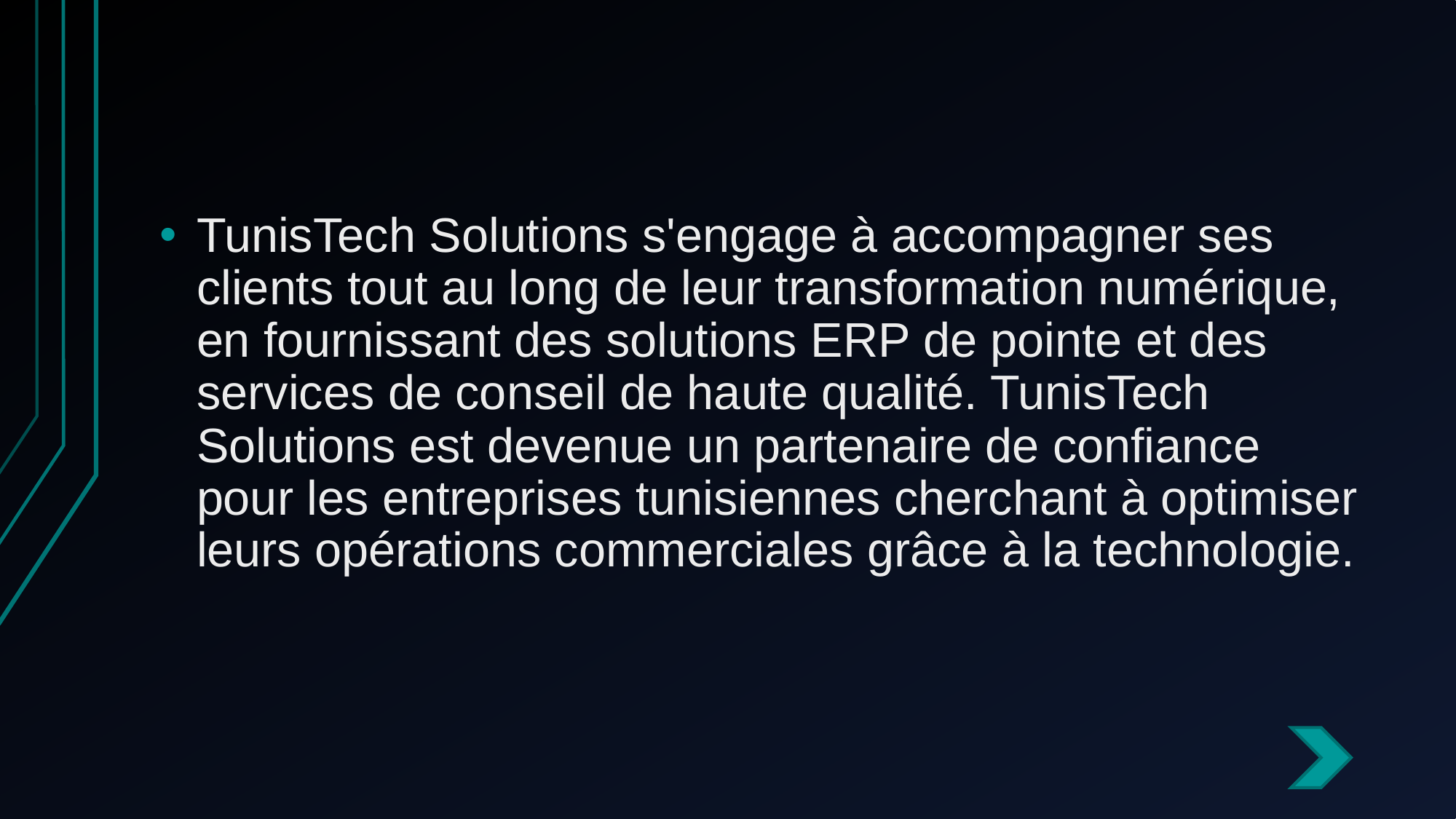

TunisTech Solutions s'engage à accompagner ses clients tout au long de leur transformation numérique, en fournissant des solutions ERP de pointe et des services de conseil de haute qualité. TunisTech Solutions est devenue un partenaire de confiance pour les entreprises tunisiennes cherchant à optimiser leurs opérations commerciales grâce à la technologie.